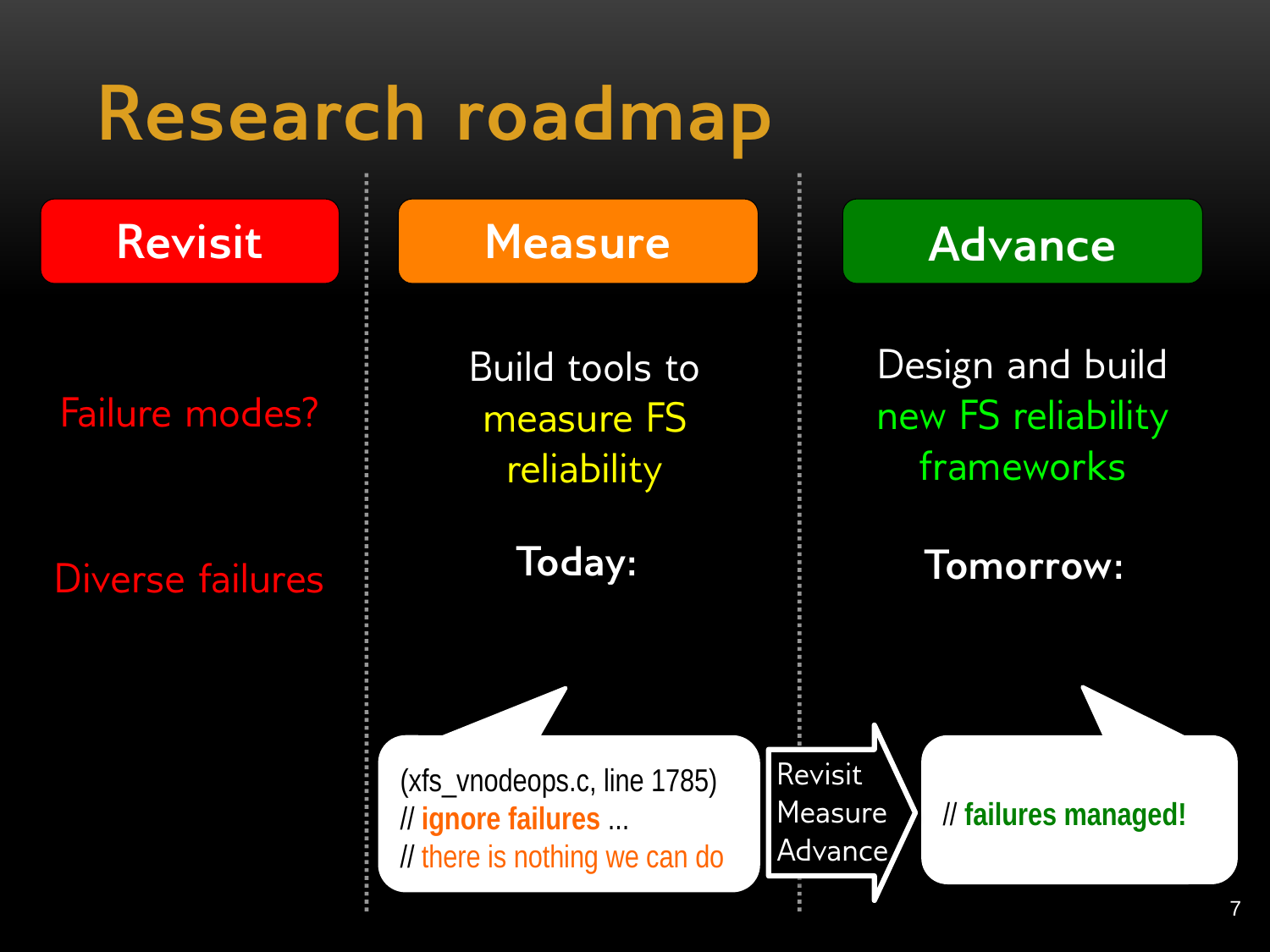

# Research roadmap

Revisit
Measure
Advance
Design and build
new FS reliability
frameworks
Build tools to measure FS reliability
Failure modes?
Today:
Buggy, complex
failure management
Tomorrow:
Robust, simple,
 flexible, powerful
failure management
Diverse failures

(xfs_vnodeops.c, line 1785)
// ignore failures ...
// there is nothing we can do
// failures managed!
Revisit
Measure
Advance
7